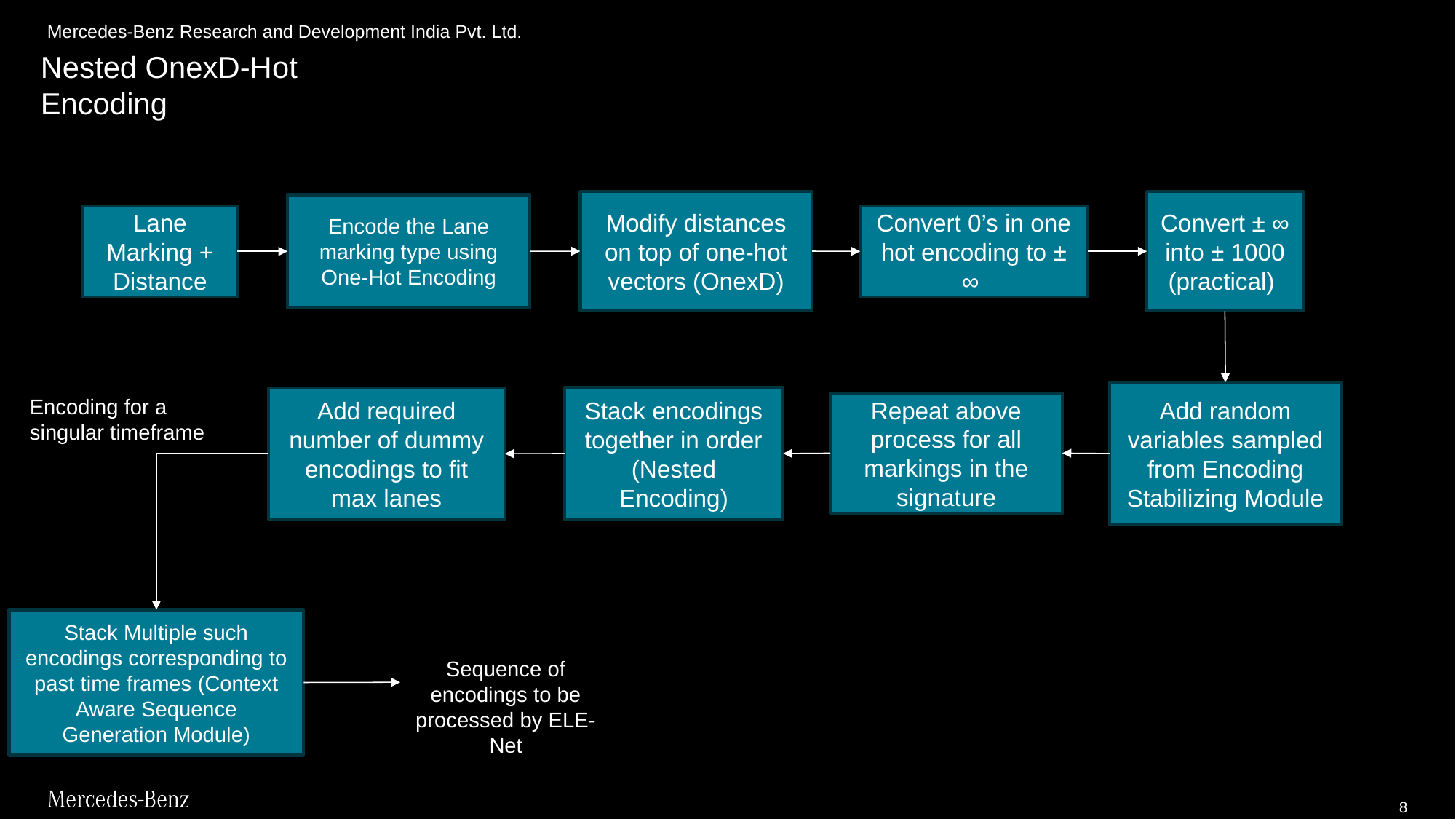

Nested OnexD-Hot Encoding
Modify distances on top of one-hot vectors (OnexD)
Convert ± ∞ into ± 1000 (practical)
Encode the Lane marking type using One-Hot Encoding
Lane Marking + Distance
Convert 0’s in one hot encoding to ± ∞
Add random variables sampled from Encoding Stabilizing Module
Stack encodings together in order (Nested Encoding)
Add required number of dummy encodings to fit max lanes
Encoding for a singular timeframe

Repeat above process for all markings in the signature
Stack Multiple such encodings corresponding to past time frames (Context Aware Sequence Generation Module)
Sequence of encodings to be processed by ELE-Net
8